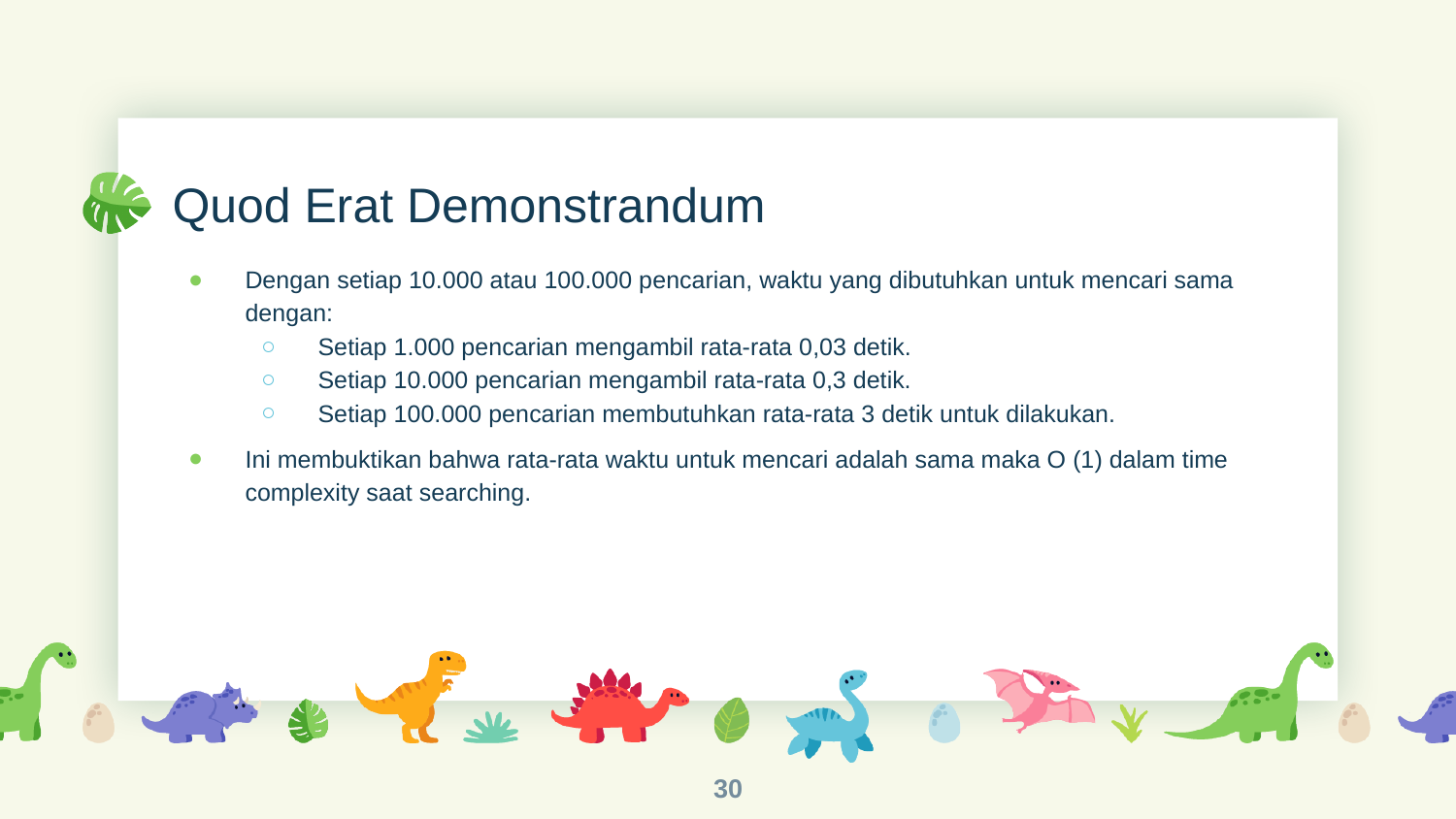

# Quod Erat Demonstrandum
Dengan setiap 10.000 atau 100.000 pencarian, waktu yang dibutuhkan untuk mencari sama dengan:
Setiap 1.000 pencarian mengambil rata-rata 0,03 detik.
Setiap 10.000 pencarian mengambil rata-rata 0,3 detik.
Setiap 100.000 pencarian membutuhkan rata-rata 3 detik untuk dilakukan.
Ini membuktikan bahwa rata-rata waktu untuk mencari adalah sama maka O (1) dalam time complexity saat searching.
30